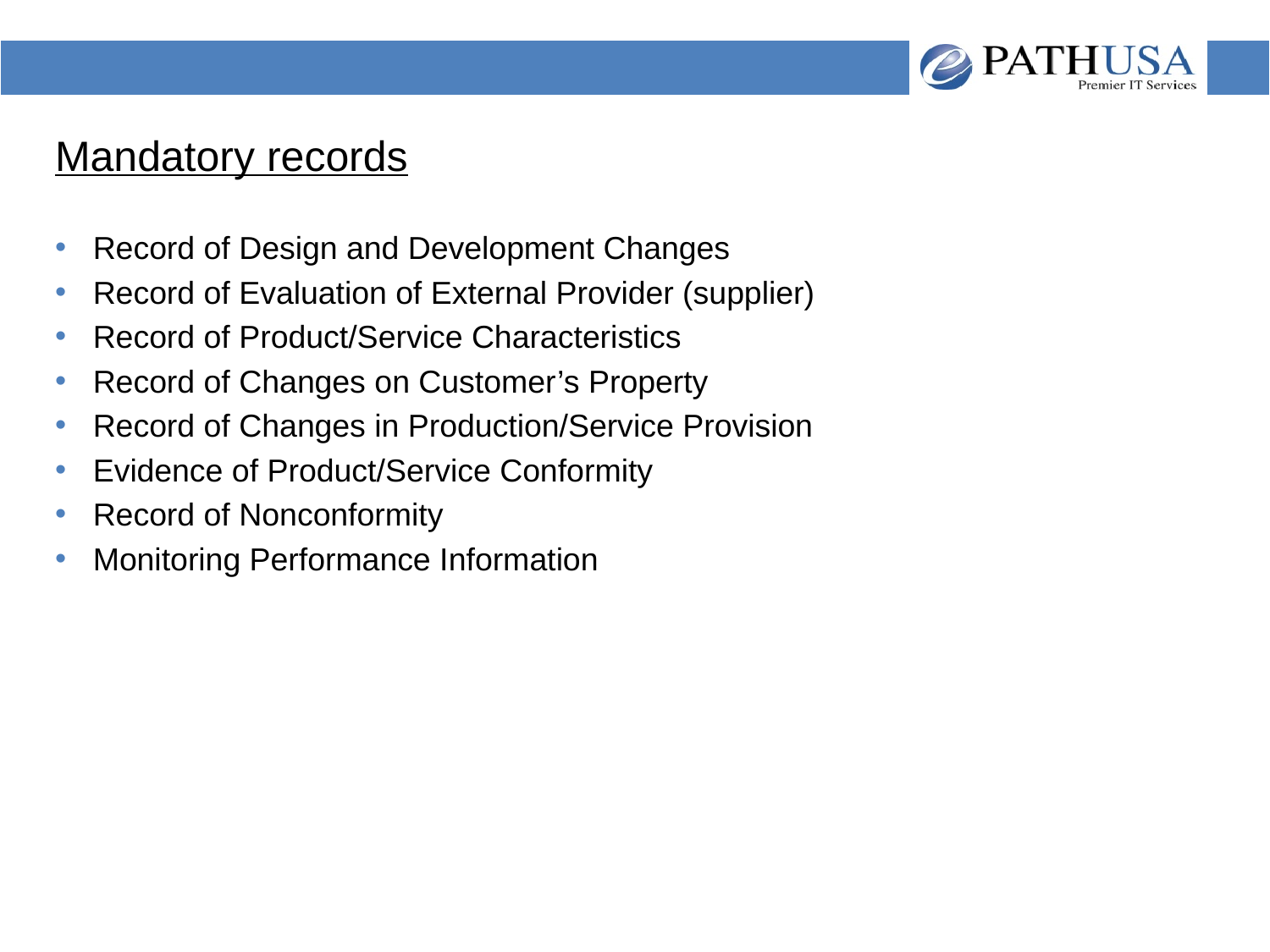

# Mandatory records
Record of Design and Development Changes
Record of Evaluation of External Provider (supplier)
Record of Product/Service Characteristics
Record of Changes on Customer’s Property
Record of Changes in Production/Service Provision
Evidence of Product/Service Conformity
Record of Nonconformity
Monitoring Performance Information